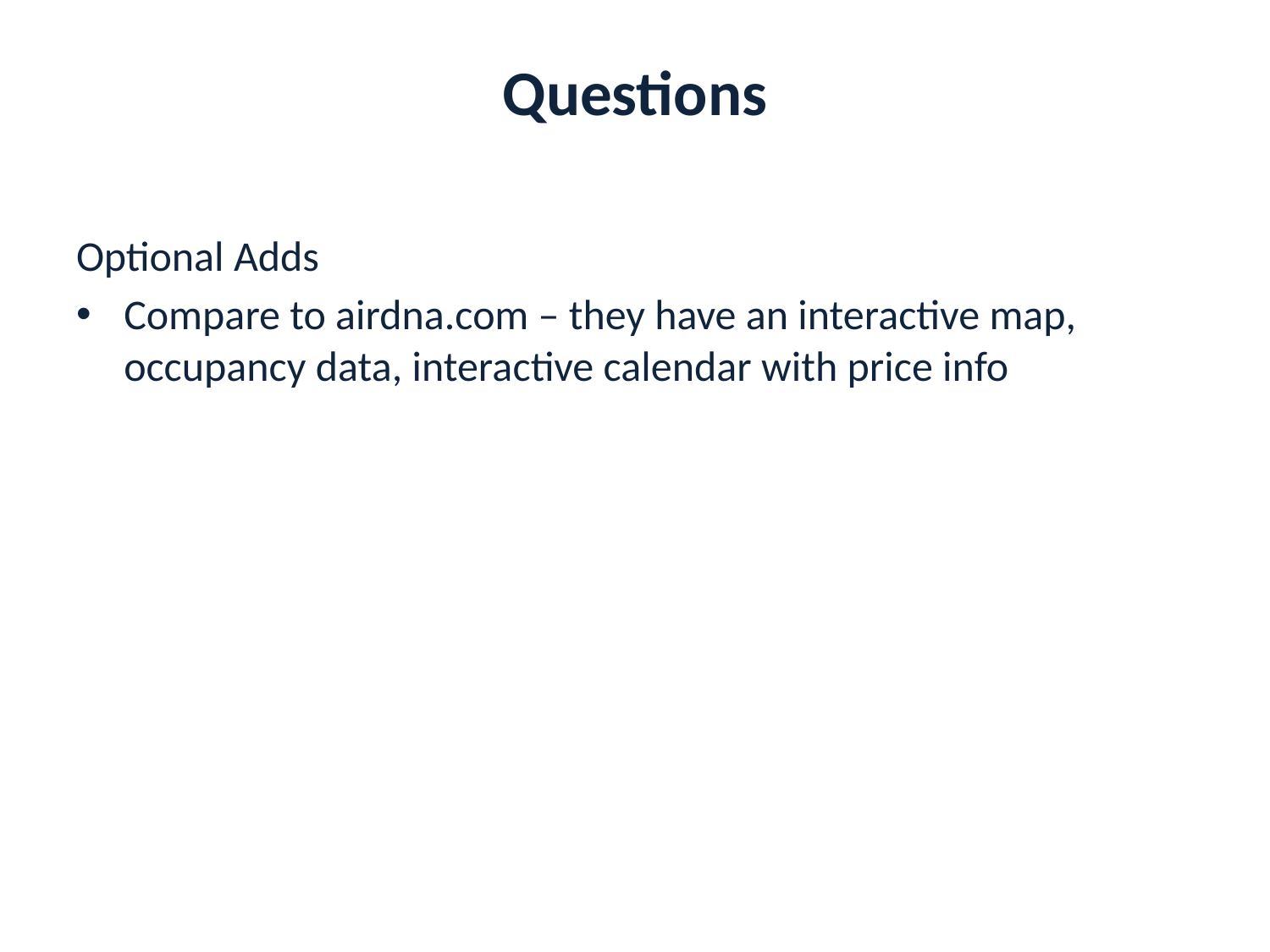

# Questions
Optional Adds
Compare to airdna.com – they have an interactive map, occupancy data, interactive calendar with price info